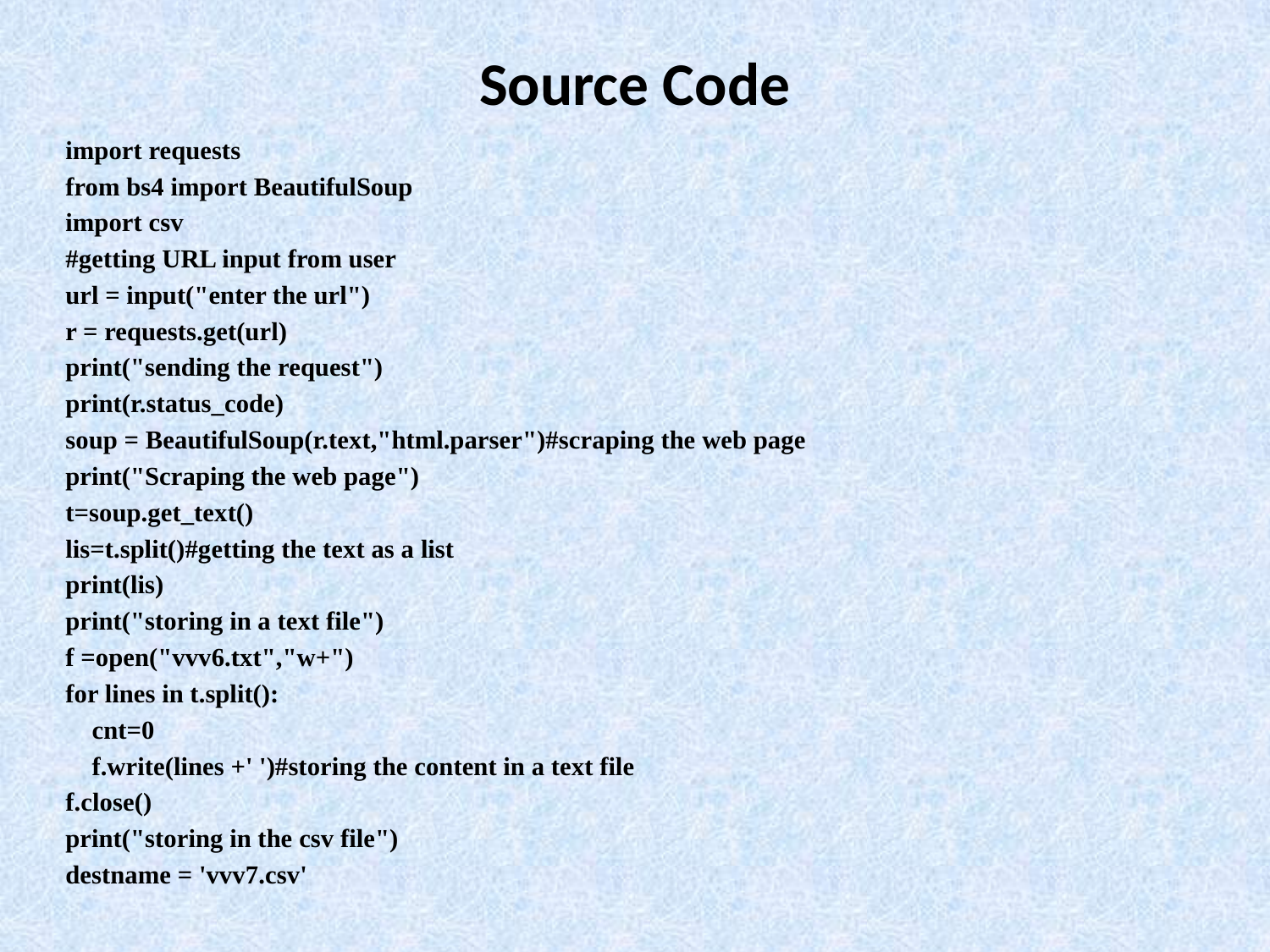

# Source Code
import requests
from bs4 import BeautifulSoup
import csv
#getting URL input from user
url = input("enter the url")
r = requests.get(url)
print("sending the request")
print(r.status_code)
soup = BeautifulSoup(r.text,"html.parser")#scraping the web page
print("Scraping the web page")
t=soup.get_text()
lis=t.split()#getting the text as a list
print(lis)
print("storing in a text file")
f =open("vvv6.txt","w+")
for lines in t.split():
    cnt=0
    f.write(lines +' ')#storing the content in a text file
f.close()
print("storing in the csv file")
destname = 'vvv7.csv'